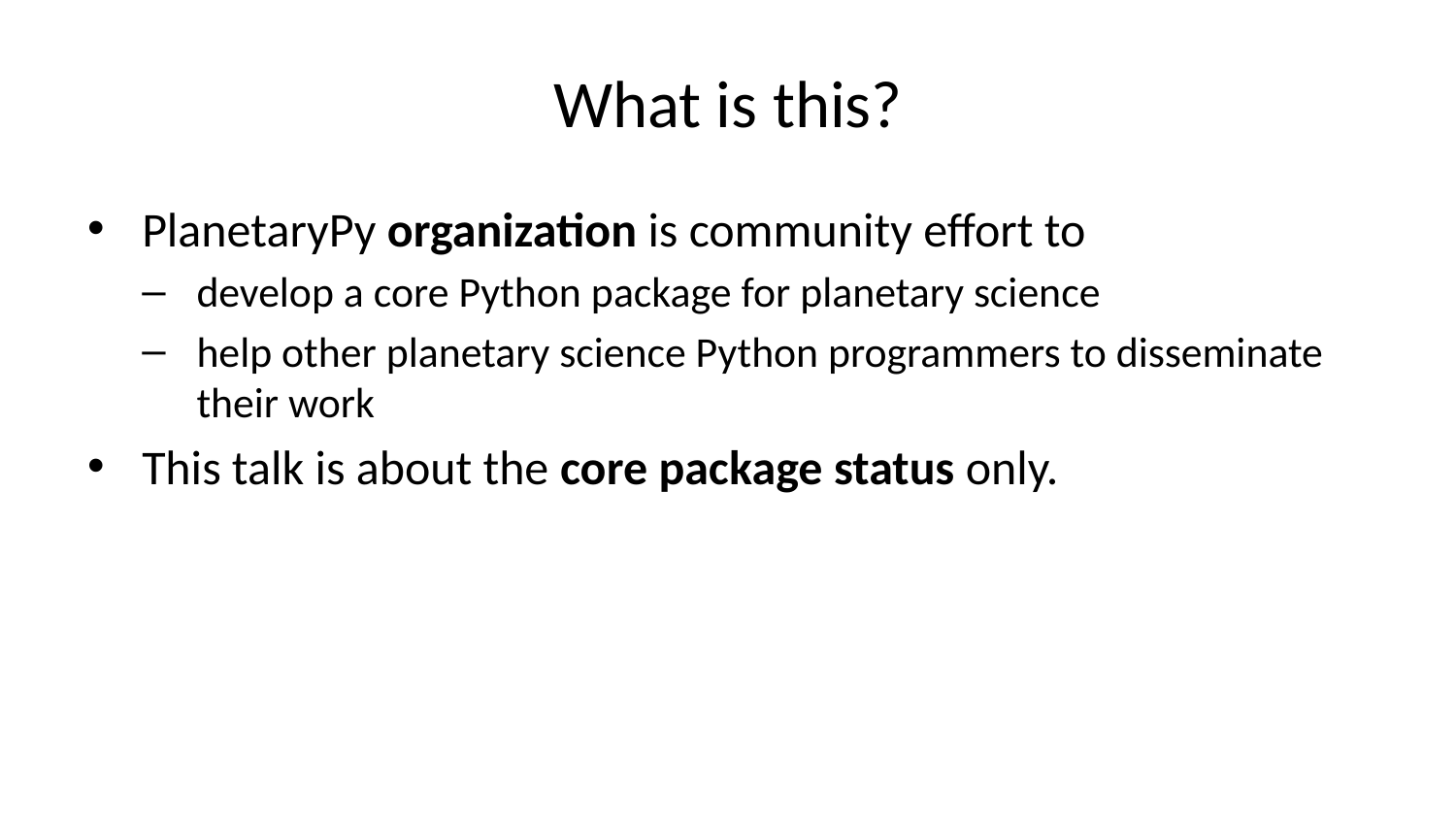

# What is this?
PlanetaryPy organization is community effort to
develop a core Python package for planetary science
help other planetary science Python programmers to disseminate their work
This talk is about the core package status only.